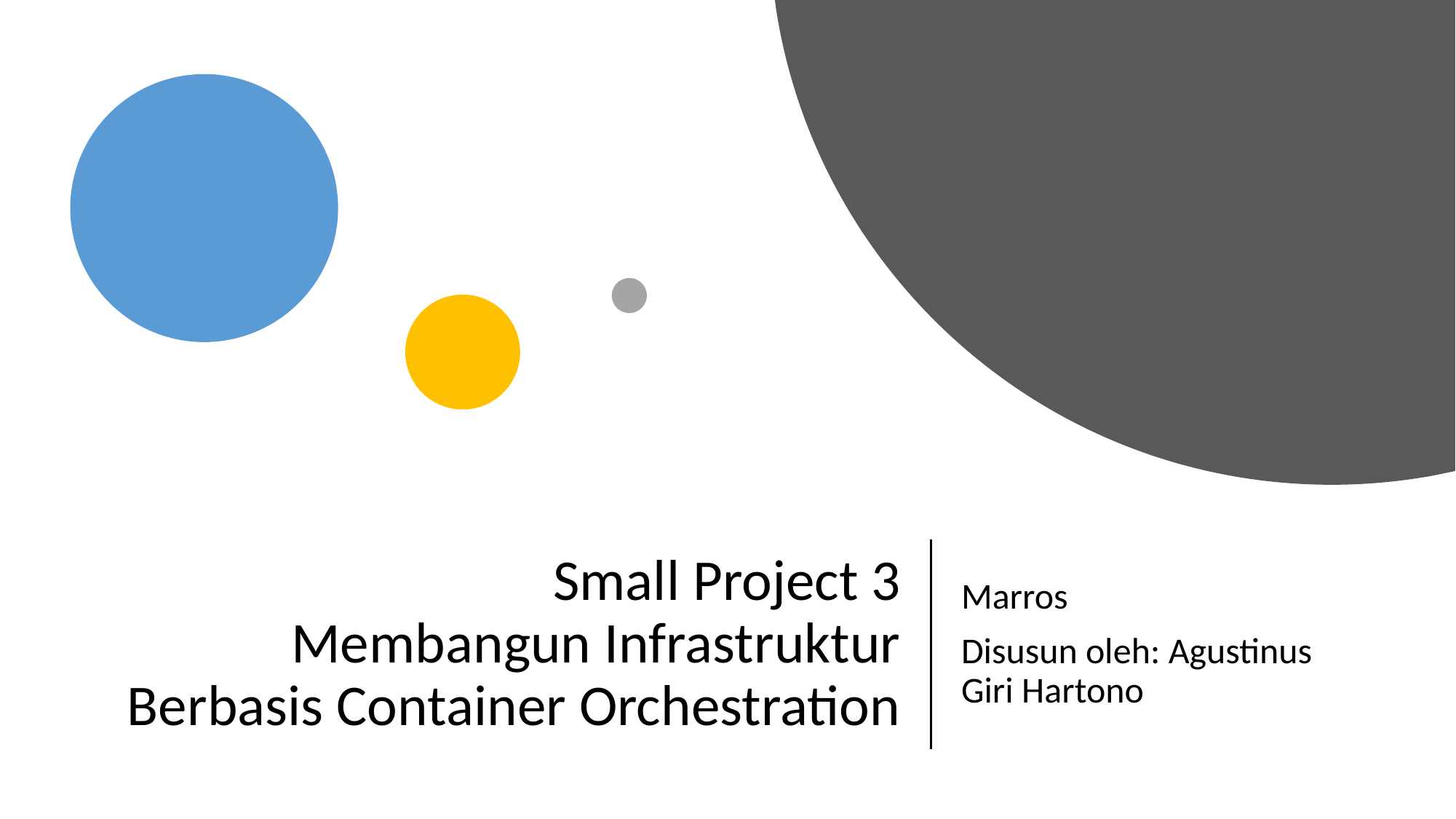

# Small Project 3 Membangun Infrastruktur Berbasis Container Orchestration
Marros
Disusun oleh: Agustinus Giri Hartono